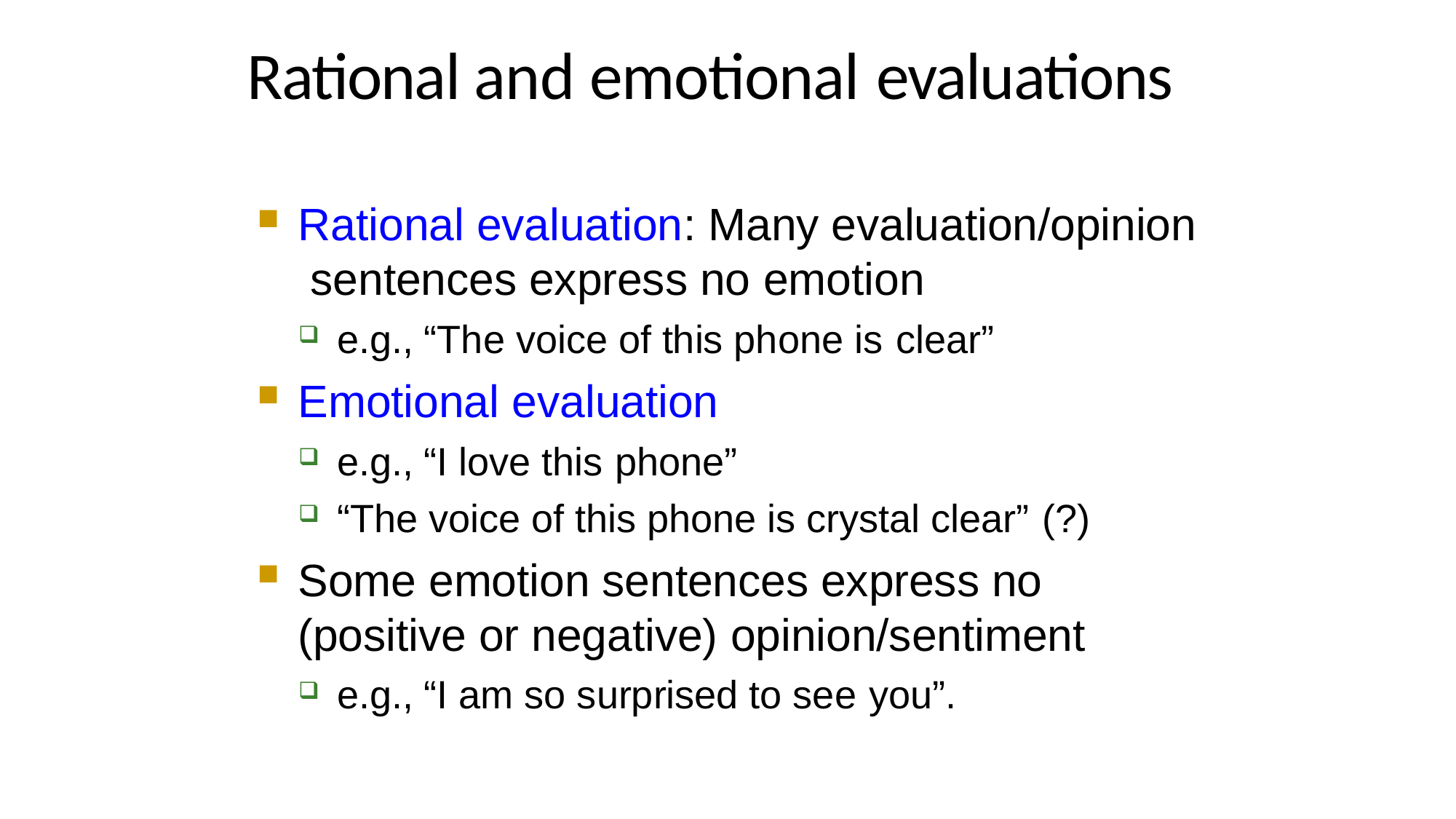

# Rational and emotional evaluations
Rational evaluation: Many evaluation/opinion  sentences express no emotion
e.g., “The voice of this phone is clear”
Emotional evaluation
e.g., “I love this phone”
“The voice of this phone is crystal clear” (?)
Some emotion sentences express no  (positive or negative) opinion/sentiment
e.g., “I am so surprised to see you”.